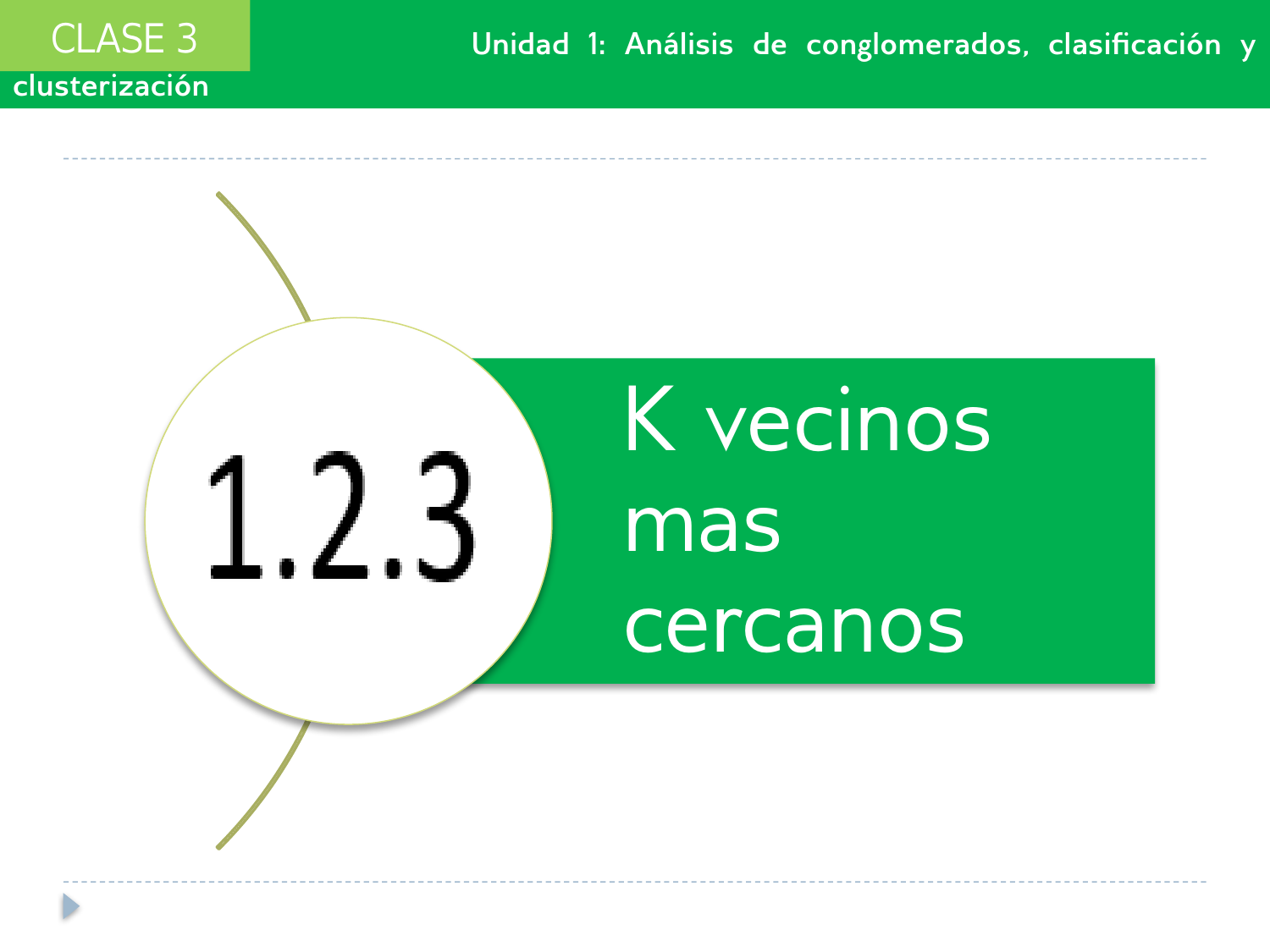

CLASE 3
                   Unidad 1: Análisis de conglomerados, clasificación y clusterización
K vecinos mas cercanos